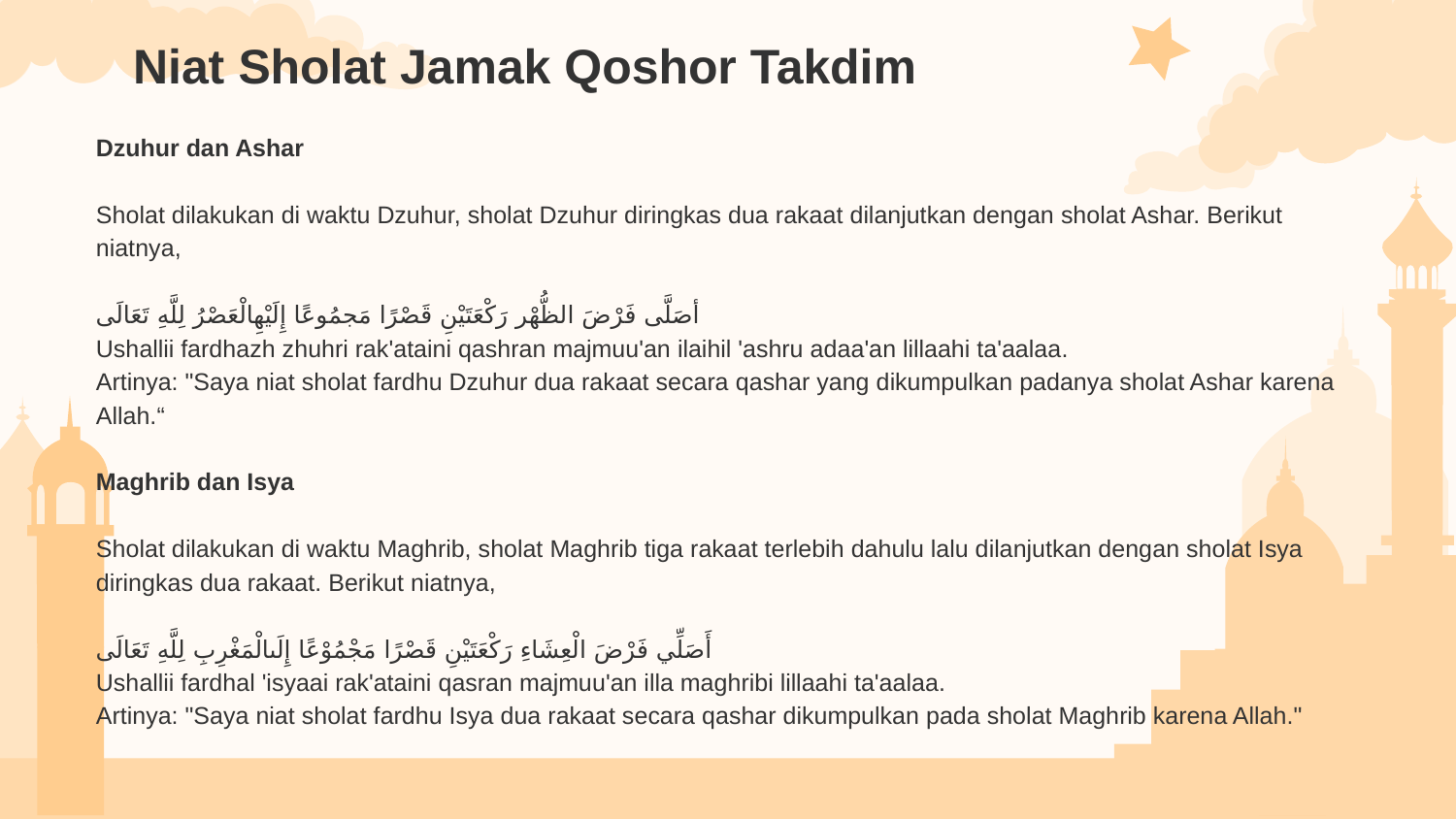

# Niat Sholat Jamak Qoshor Takdim
Dzuhur dan Ashar

Sholat dilakukan di waktu Dzuhur, sholat Dzuhur diringkas dua rakaat dilanjutkan dengan sholat Ashar. Berikut niatnya,

أصَلَّى فَرْضَ الظُّهْر رَكْعَتَيْنِ قَصْرًا مَجمُوعًا إِلَيْهِالْعَصْرُ لِلَّهِ تَعَالَى
Ushallii fardhazh zhuhri rak'ataini qashran majmuu'an ilaihil 'ashru adaa'an lillaahi ta'aalaa.
Artinya: "Saya niat sholat fardhu Dzuhur dua rakaat secara qashar yang dikumpulkan padanya sholat Ashar karena Allah.“

Maghrib dan Isya

Sholat dilakukan di waktu Maghrib, sholat Maghrib tiga rakaat terlebih dahulu lalu dilanjutkan dengan sholat Isya diringkas dua rakaat. Berikut niatnya,

أَصَلِّي فَرْضَ الْعِشَاءِ رَكْعَتَيْنِ قَصْرًا مَجْمُوْعًا إِلَىالْمَغْرِبِ لِلَّهِ تَعَالَى
Ushallii fardhal 'isyaai rak'ataini qasran majmuu'an illa maghribi lillaahi ta'aalaa.
Artinya: "Saya niat sholat fardhu Isya dua rakaat secara qashar dikumpulkan pada sholat Maghrib karena Allah."